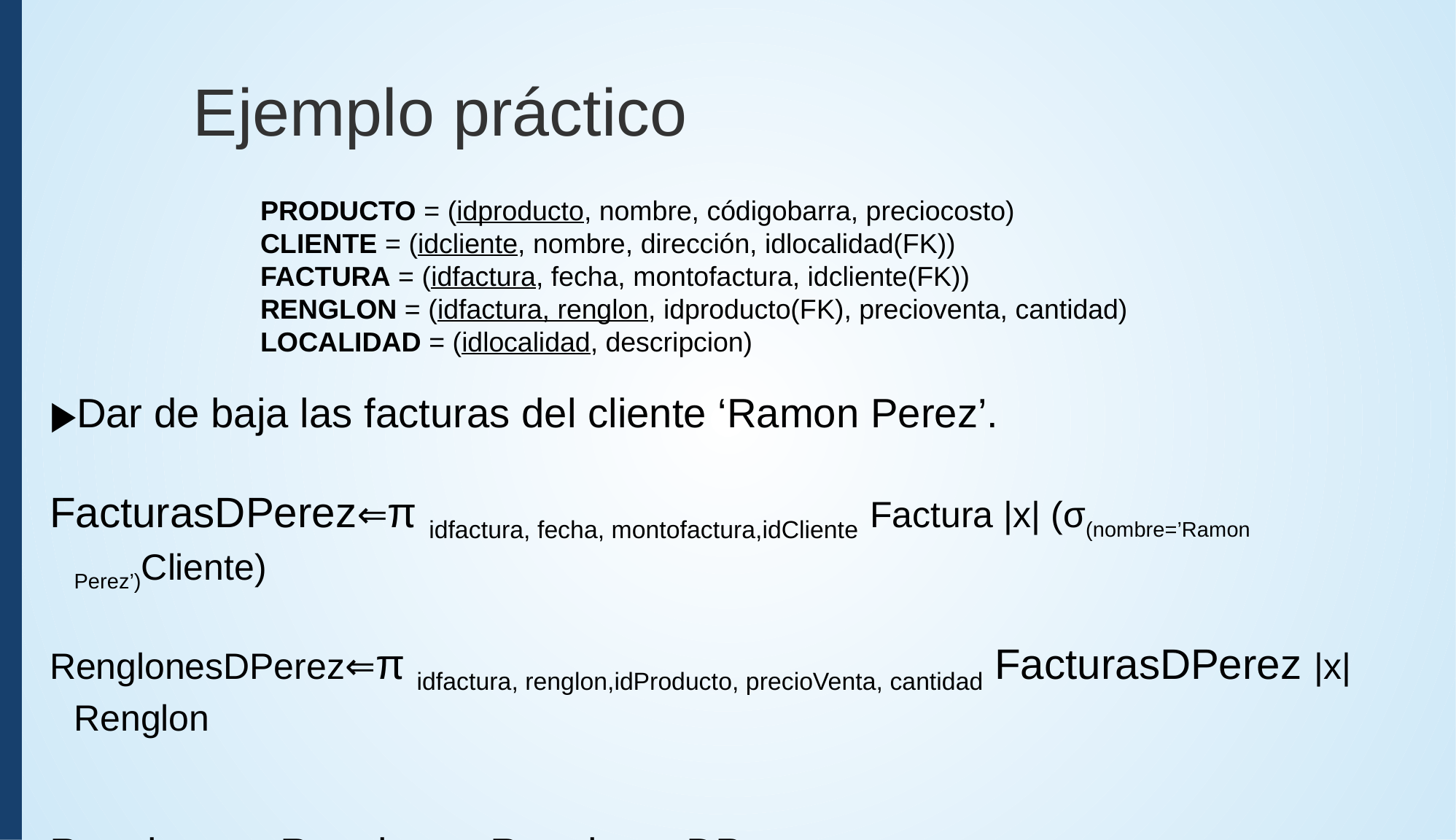

Ejemplo práctico

PRODUCTO = (idproducto, nombre, códigobarra, preciocosto)
CLIENTE = (idcliente, nombre, dirección, idlocalidad(FK))
FACTURA = (idfactura, fecha, montofactura, idcliente(FK))
RENGLON = (idfactura, renglon, idproducto(FK), precioventa, cantidad)
LOCALIDAD = (idlocalidad, descripcion)

Dar de baja las facturas del cliente ‘Ramon Perez’.

FacturasDPerez⇐π idfactura, fecha, montofactura,idCliente Factura |x| (σ(nombre=’Ramon Perez’)Cliente)

RenglonesDPerez⇐π idfactura, renglon,idProducto, precioVenta, cantidad FacturasDPerez |x| Renglon

Renglones⇐Renglones-RenglonesDPerez
Facturas⇐Facturas-FacturasDPerez